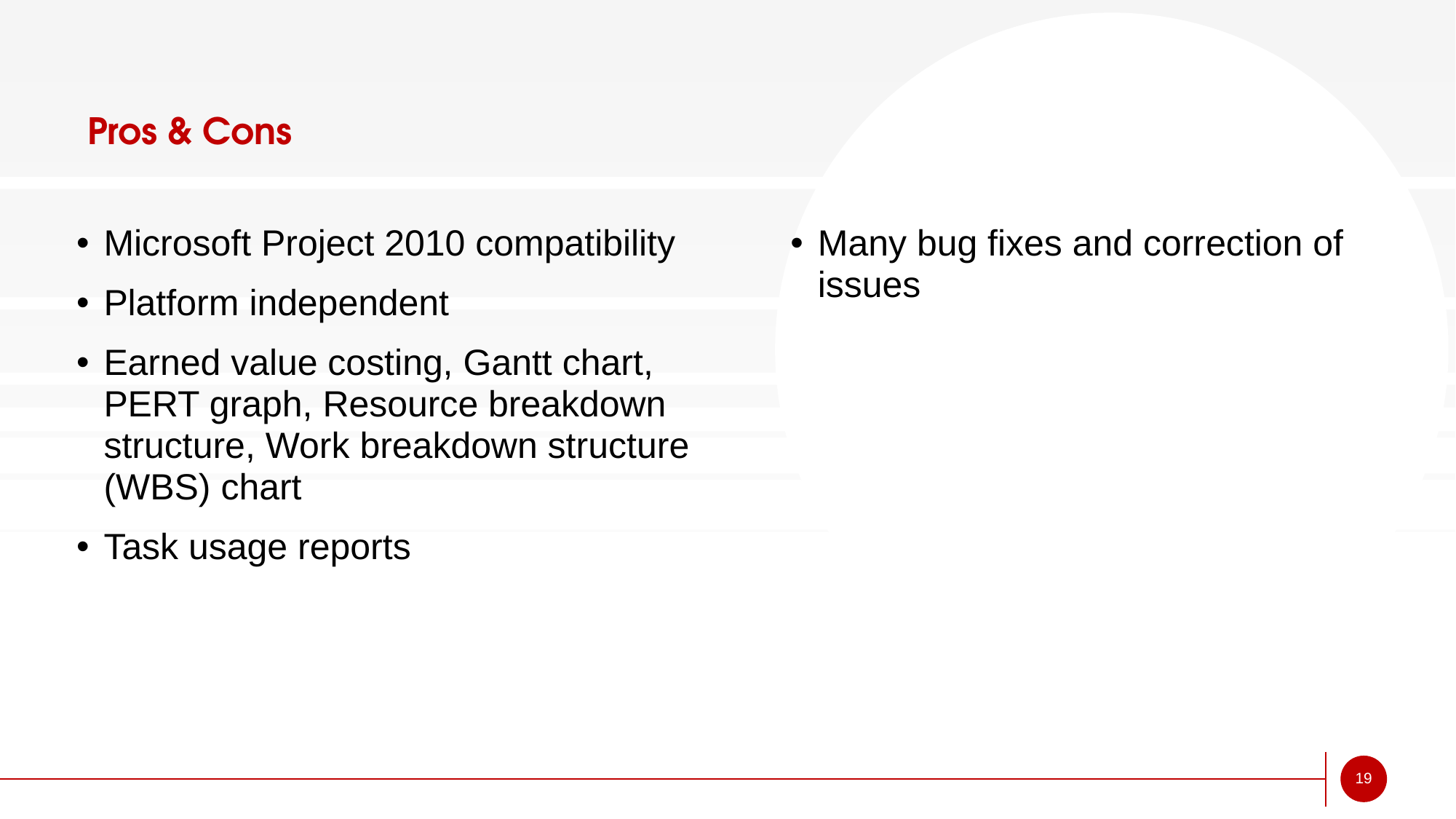

# Pros & Cons
Microsoft Project 2010 compatibility
Platform independent
Earned value costing, Gantt chart, PERT graph, Resource breakdown structure, Work breakdown structure (WBS) chart
Task usage reports
Many bug fixes and correction of issues
19